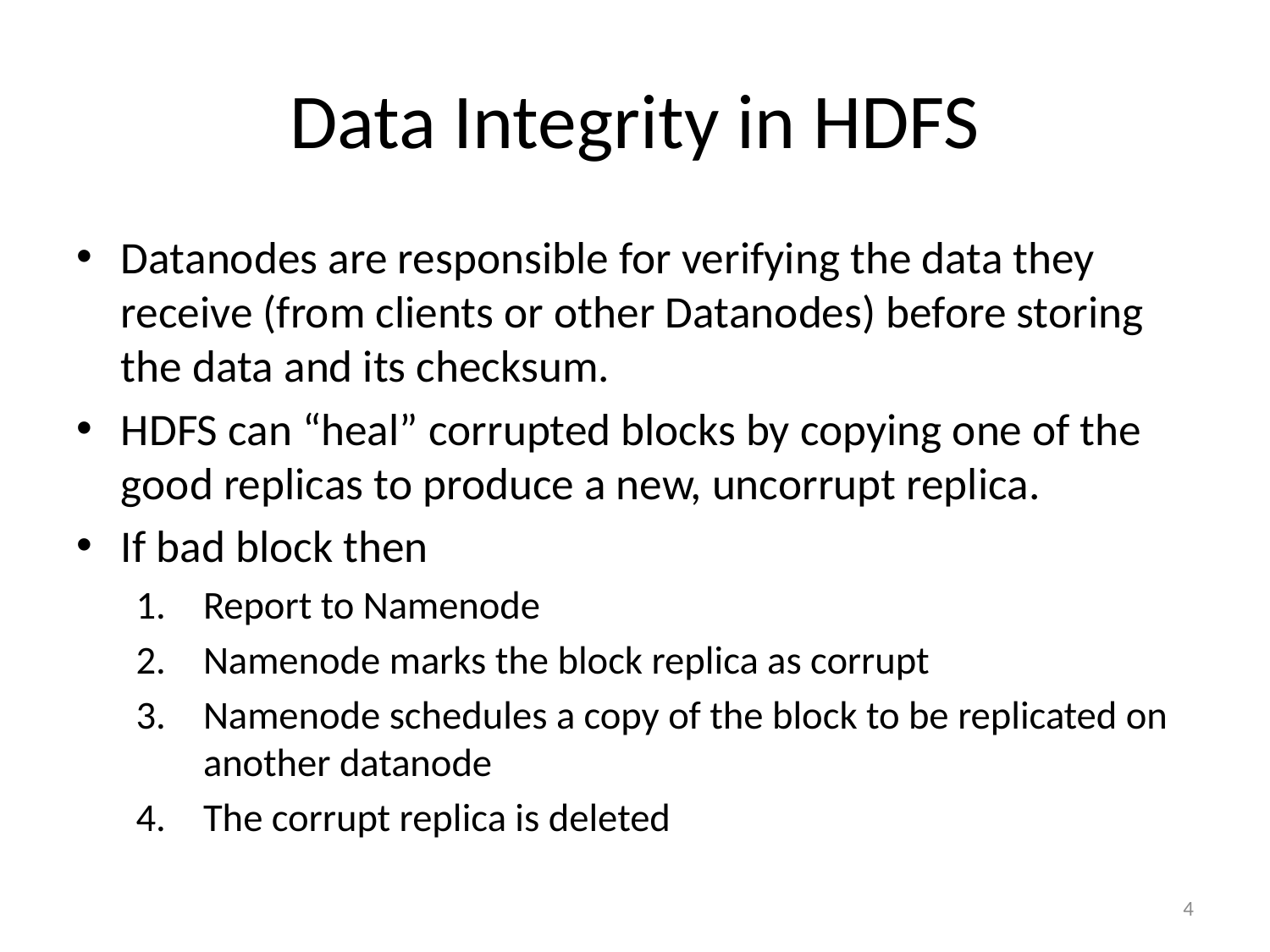

# Data Integrity in HDFS
Datanodes are responsible for verifying the data they receive (from clients or other Datanodes) before storing the data and its checksum.
HDFS can “heal” corrupted blocks by copying one of the good replicas to produce a new, uncorrupt replica.
If bad block then
Report to Namenode
Namenode marks the block replica as corrupt
Namenode schedules a copy of the block to be replicated on another datanode
The corrupt replica is deleted
4